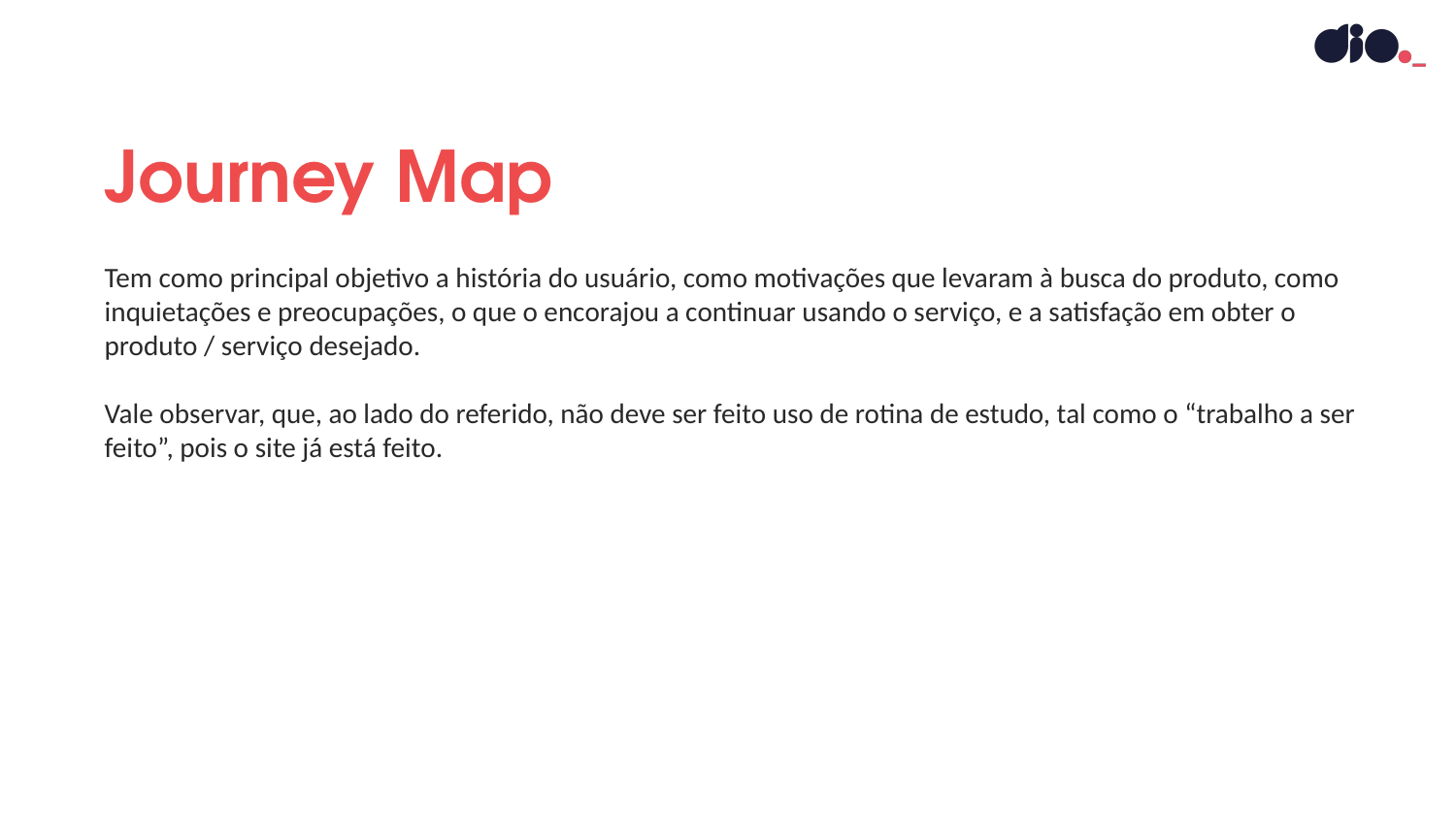

Journey Map

Tem como principal objetivo a história do usuário, como motivações que levaram à busca do produto, como inquietações e preocupações, o que o encorajou a continuar usando o serviço, e a satisfação em obter o produto / serviço desejado.

Vale observar, que, ao lado do referido, não deve ser feito uso de rotina de estudo, tal como o “trabalho a ser feito”, pois o site já está feito.